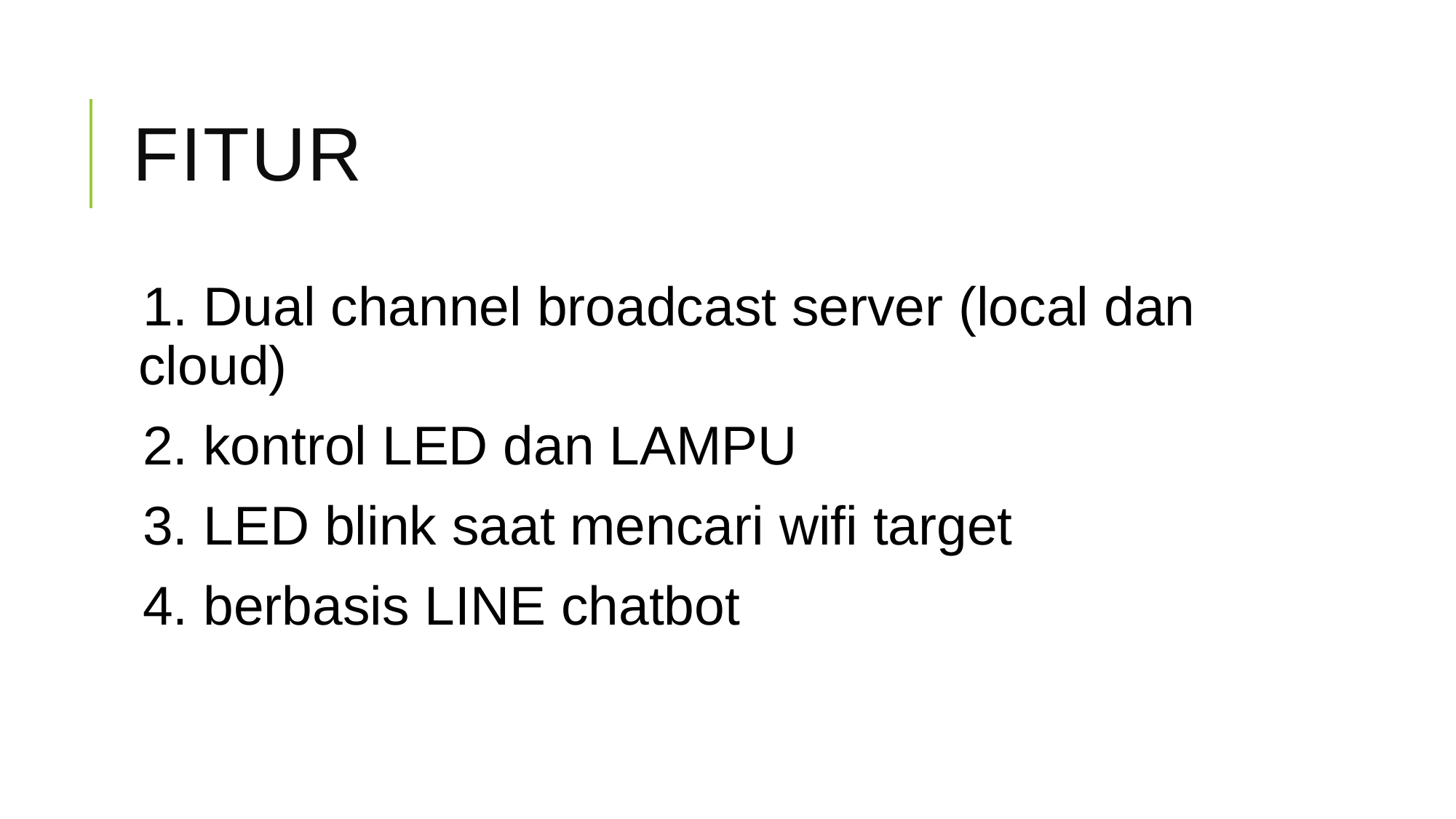

# fitur
1. Dual channel broadcast server (local dan cloud)
2. kontrol LED dan LAMPU
3. LED blink saat mencari wifi target
4. berbasis LINE chatbot